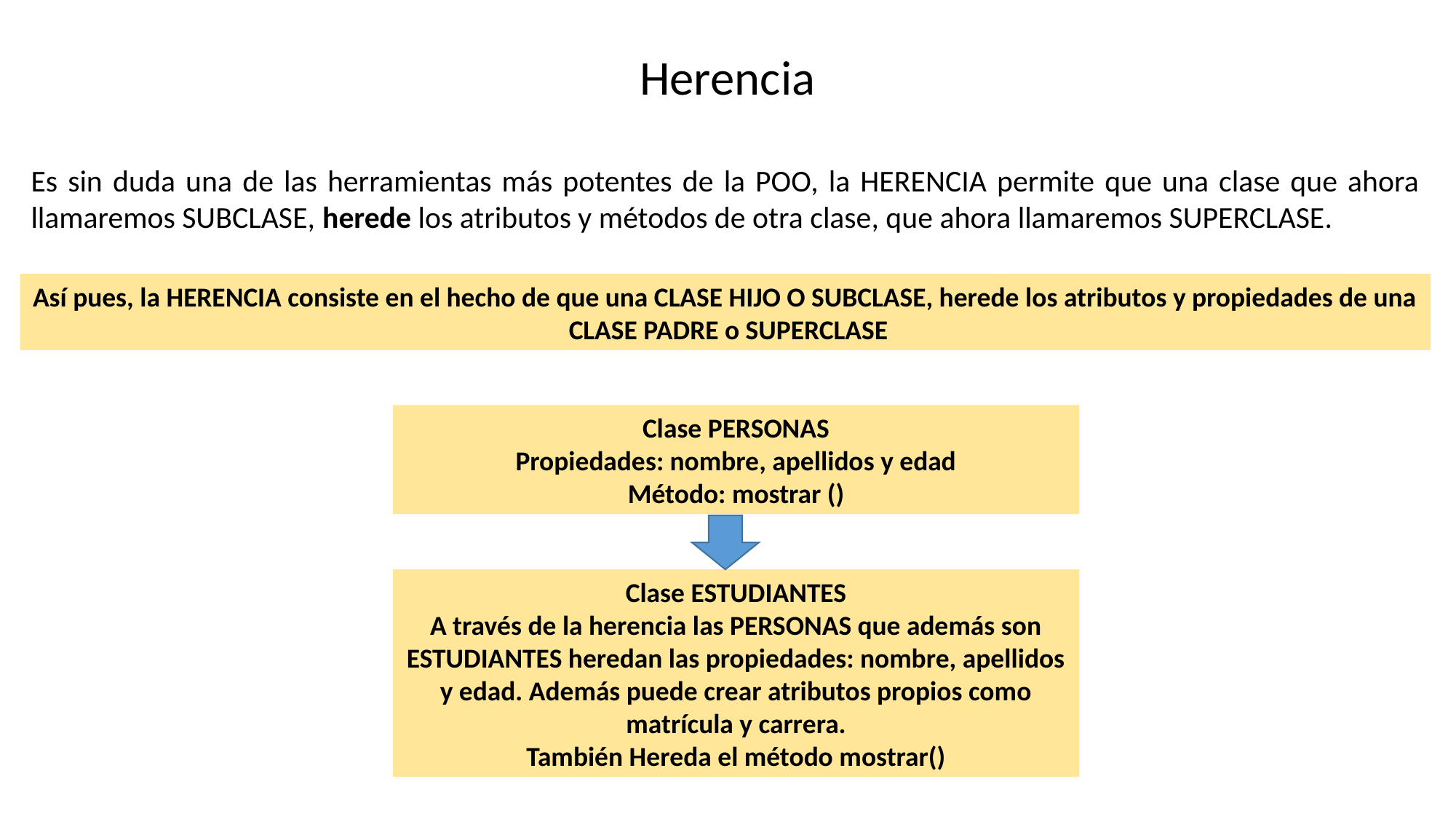

# Herencia
Es sin duda una de las herramientas más potentes de la POO, la HERENCIA permite que una clase que ahora llamaremos SUBCLASE, herede los atributos y métodos de otra clase, que ahora llamaremos SUPERCLASE.
Así pues, la HERENCIA consiste en el hecho de que una CLASE HIJO O SUBCLASE, herede los atributos y propiedades de una  CLASE PADRE o SUPERCLASE
Clase PERSONAS
Propiedades: nombre, apellidos y edad
Método: mostrar ()

Clase ESTUDIANTES
A través de la herencia las PERSONAS que además son ESTUDIANTES heredan las propiedades: nombre, apellidos y edad. Además puede crear atributos propios como matrícula y carrera.
También Hereda el método mostrar()